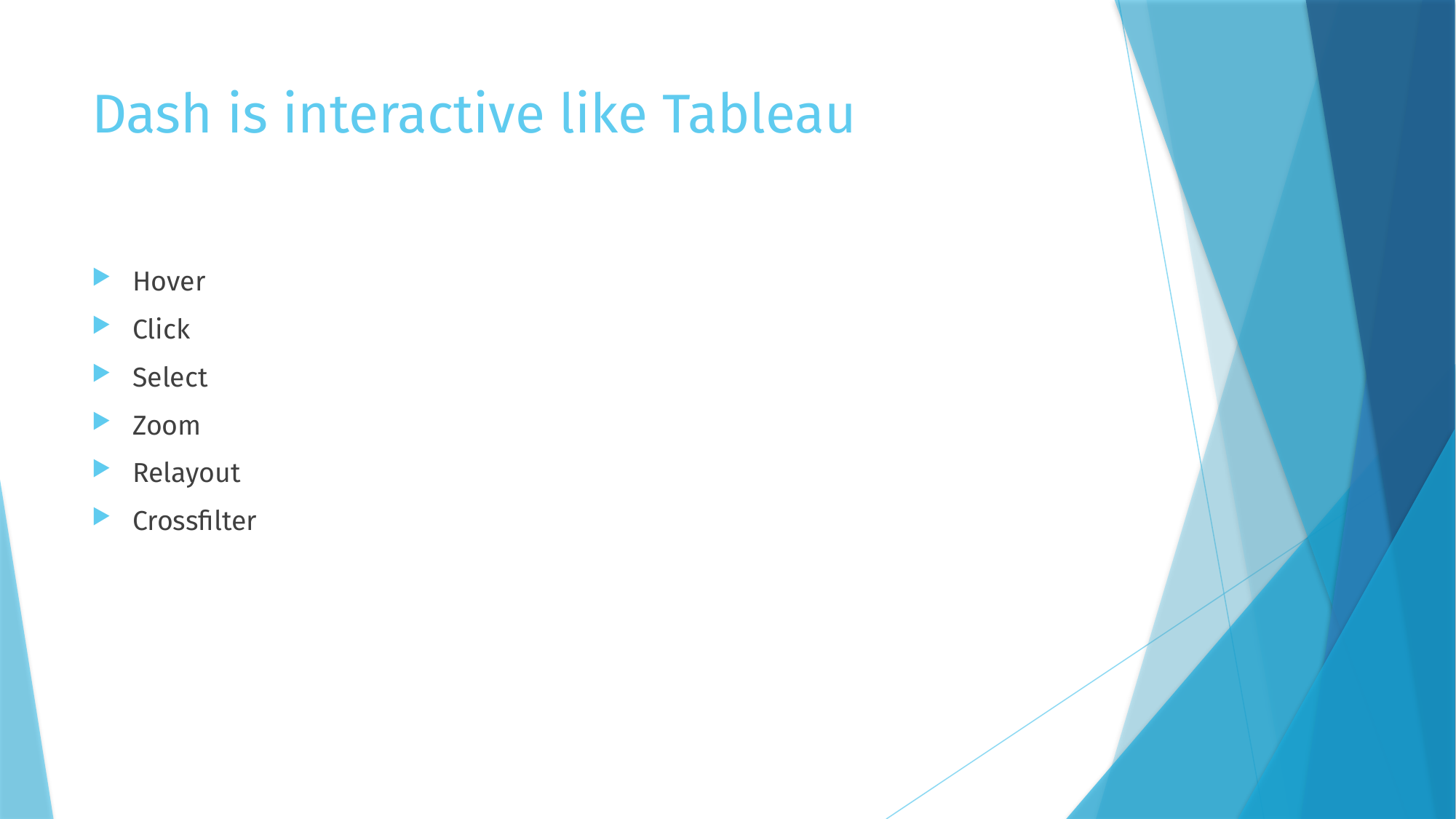

# Dash is interactive like Tableau
Hover
Click
Select
Zoom
Relayout
Crossfilter